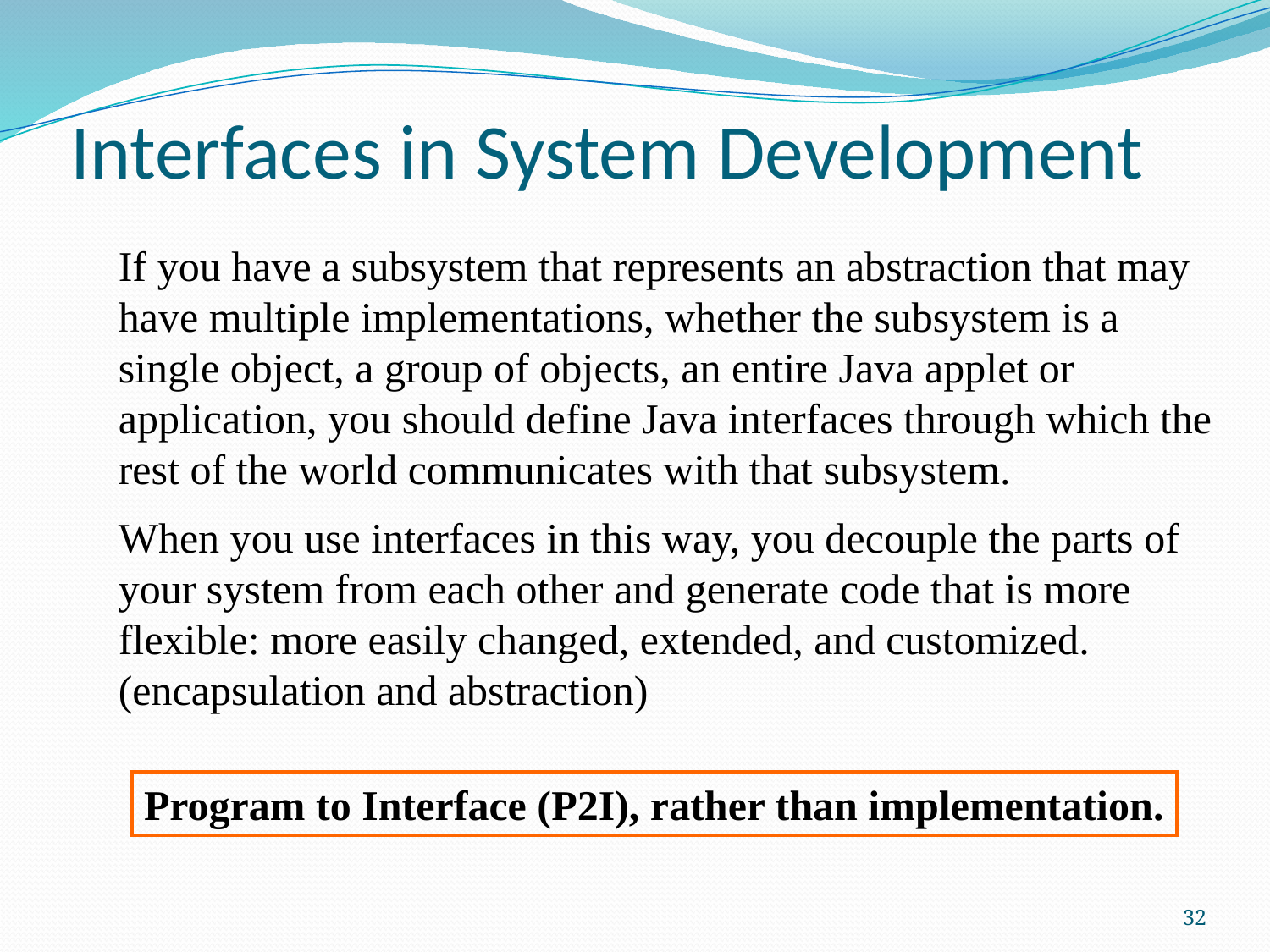

Interfaces in System Development
If you have a subsystem that represents an abstraction that may have multiple implementations, whether the subsystem is a single object, a group of objects, an entire Java applet or application, you should define Java interfaces through which the rest of the world communicates with that subsystem.
When you use interfaces in this way, you decouple the parts of your system from each other and generate code that is more flexible: more easily changed, extended, and customized. (encapsulation and abstraction)

Program to Interface (P2I), rather than implementation.
32